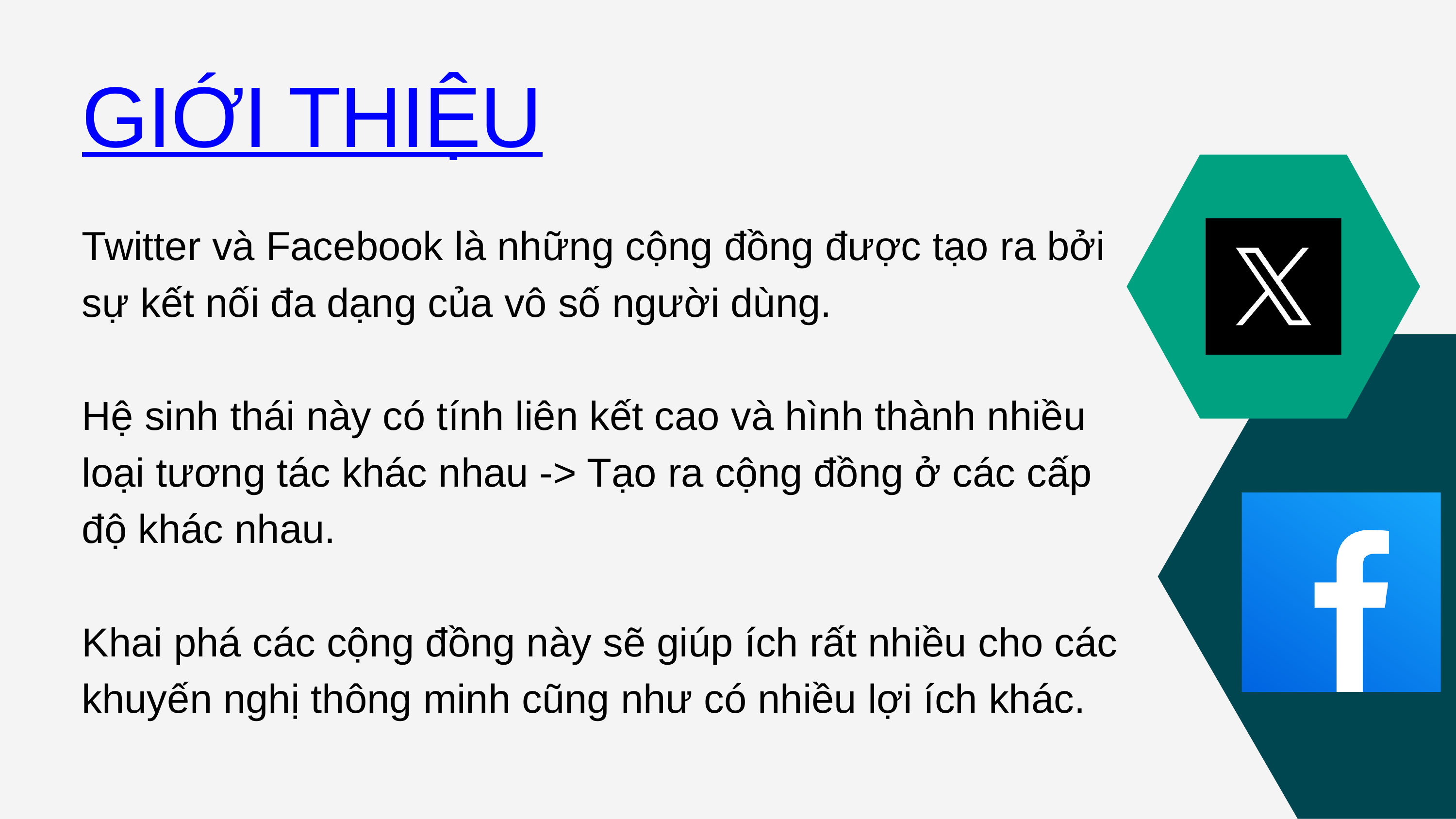

GIỚI THIỆU

Twitter và Facebook là những cộng đồng được tạo ra bởi sự kết nối đa dạng của vô số người dùng.

Hệ sinh thái này có tính liên kết cao và hình thành nhiều loại tương tác khác nhau -> Tạo ra cộng đồng ở các cấp độ khác nhau.

Khai phá các cộng đồng này sẽ giúp ích rất nhiều cho các khuyến nghị thông minh cũng như có nhiều lợi ích khác.